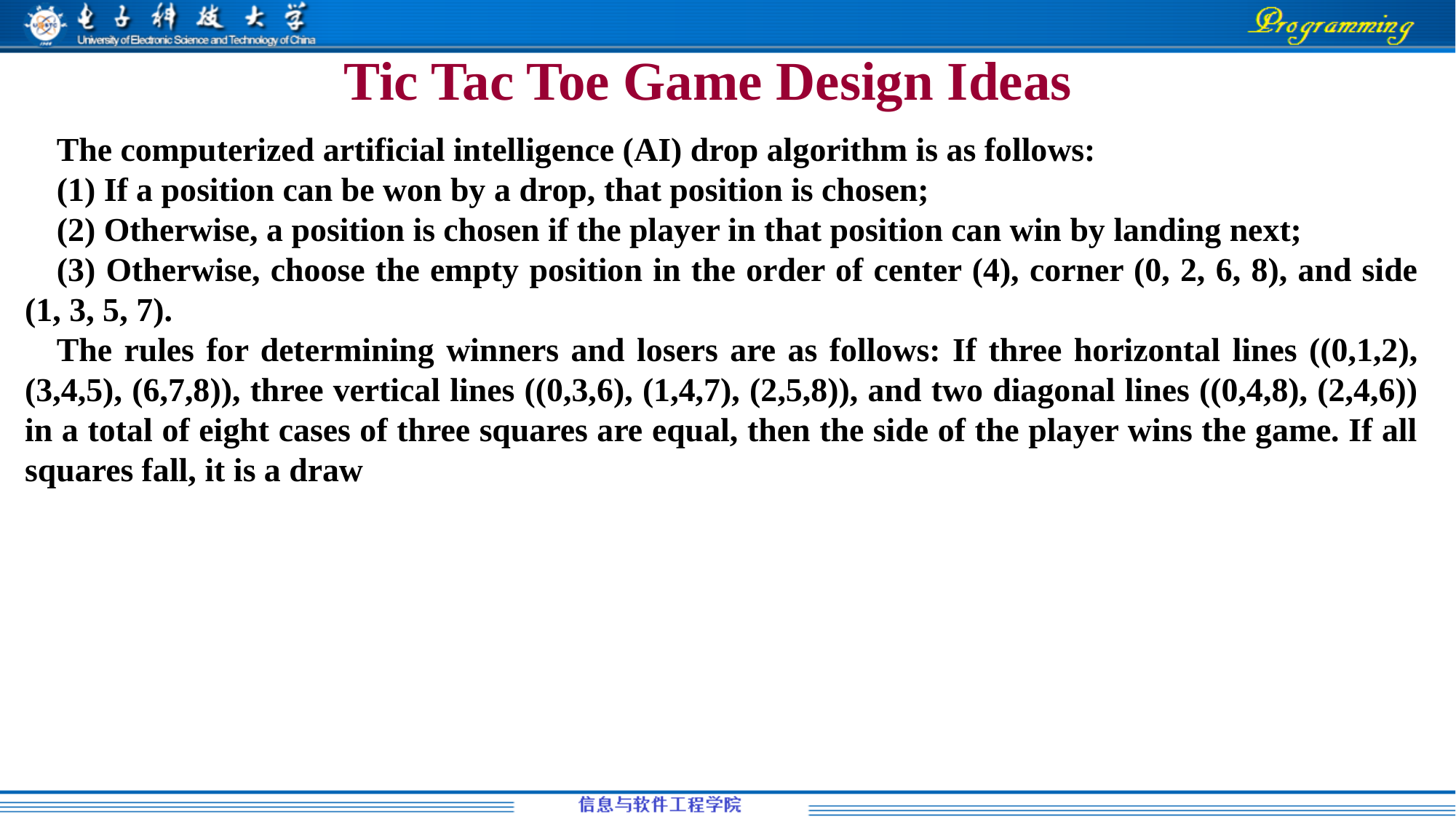

# Tic Tac Toe Game Design Ideas
The computerized artificial intelligence (AI) drop algorithm is as follows:
(1) If a position can be won by a drop, that position is chosen;
(2) Otherwise, a position is chosen if the player in that position can win by landing next;
(3) Otherwise, choose the empty position in the order of center (4), corner (0, 2, 6, 8), and side (1, 3, 5, 7).
The rules for determining winners and losers are as follows: If three horizontal lines ((0,1,2), (3,4,5), (6,7,8)), three vertical lines ((0,3,6), (1,4,7), (2,5,8)), and two diagonal lines ((0,4,8), (2,4,6)) in a total of eight cases of three squares are equal, then the side of the player wins the game. If all squares fall, it is a draw